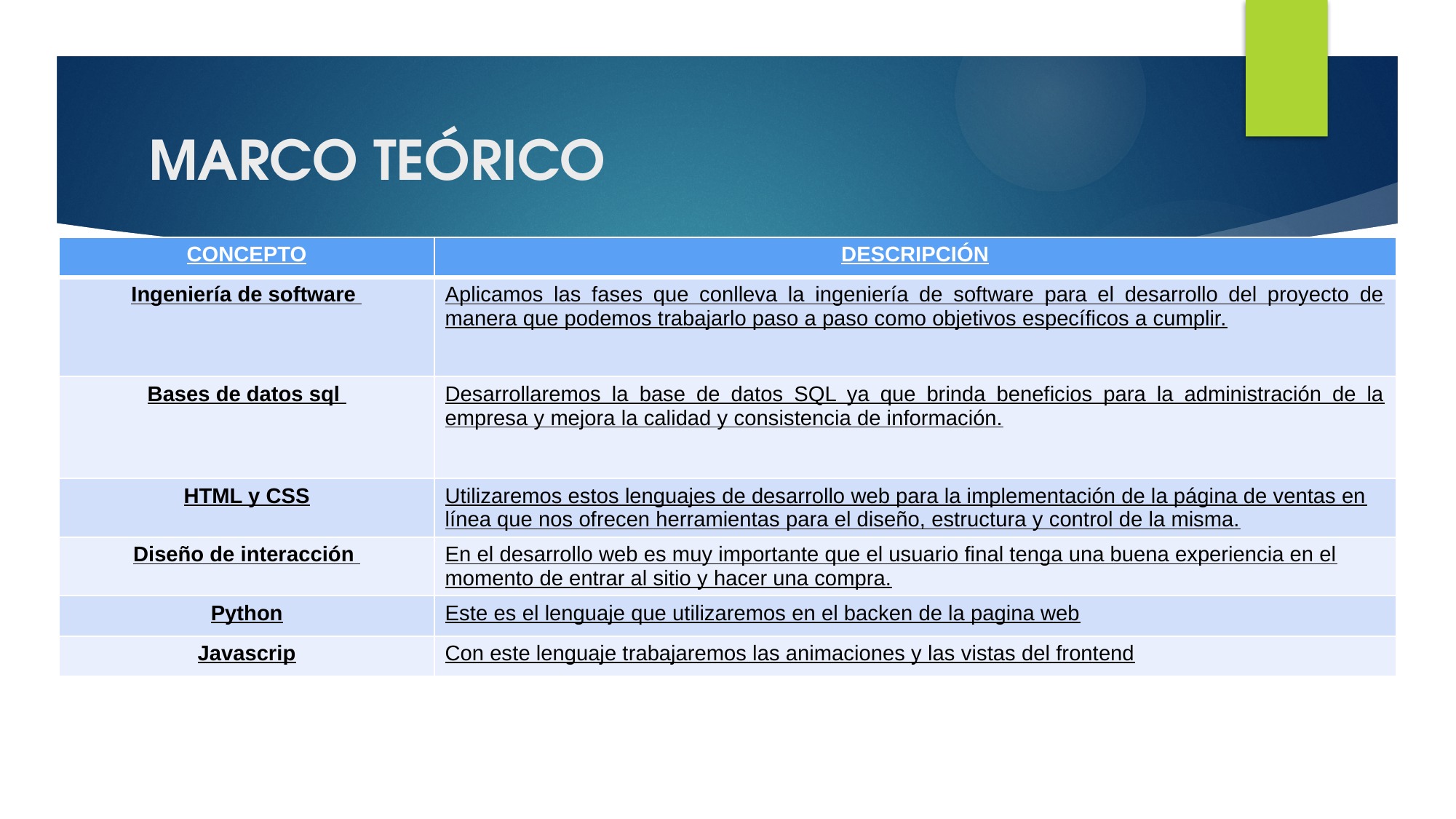

# MARCO TEÓRICO
| CONCEPTO | DESCRIPCIÓN |
| --- | --- |
| Ingeniería de software | Aplicamos las fases que conlleva la ingeniería de software para el desarrollo del proyecto de manera que podemos trabajarlo paso a paso como objetivos específicos a cumplir. |
| Bases de datos sql | Desarrollaremos la base de datos SQL ya que brinda beneficios para la administración de la empresa y mejora la calidad y consistencia de información. |
| HTML y CSS | Utilizaremos estos lenguajes de desarrollo web para la implementación de la página de ventas en línea que nos ofrecen herramientas para el diseño, estructura y control de la misma. |
| Diseño de interacción | En el desarrollo web es muy importante que el usuario final tenga una buena experiencia en el momento de entrar al sitio y hacer una compra. |
| Python | Este es el lenguaje que utilizaremos en el backen de la pagina web |
| Javascrip | Con este lenguaje trabajaremos las animaciones y las vistas del frontend |